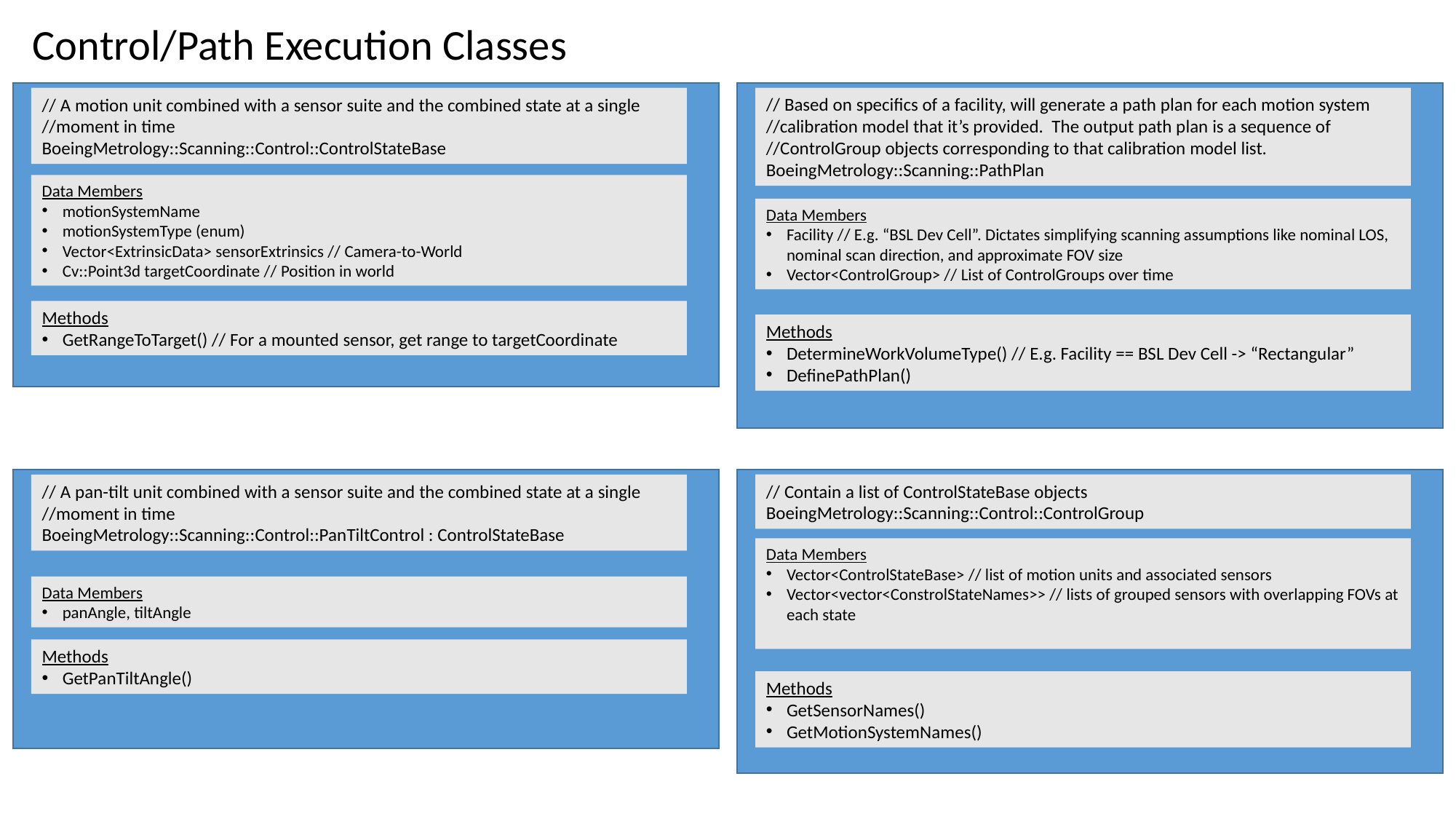

# Control/Path Execution Classes

// A motion unit combined with a sensor suite and the combined state at a single //moment in time
BoeingMetrology::Scanning::Control::ControlStateBase
// Based on specifics of a facility, will generate a path plan for each motion system //calibration model that it’s provided.  The output path plan is a sequence of //ControlGroup objects corresponding to that calibration model list.
BoeingMetrology::Scanning::PathPlan
Data Members
motionSystemName
motionSystemType (enum)
Vector<ExtrinsicData> sensorExtrinsics // Camera-to-World
Cv::Point3d targetCoordinate // Position in world
Data Members
Facility // E.g. “BSL Dev Cell”. Dictates simplifying scanning assumptions like nominal LOS, nominal scan direction, and approximate FOV size
Vector<ControlGroup> // List of ControlGroups over time
Methods
GetRangeToTarget() // For a mounted sensor, get range to targetCoordinate
Methods
DetermineWorkVolumeType() // E.g. Facility == BSL Dev Cell -> “Rectangular”
DefinePathPlan()

// A pan-tilt unit combined with a sensor suite and the combined state at a single //moment in time
BoeingMetrology::Scanning::Control::PanTiltControl : ControlStateBase
// Contain a list of ControlStateBase objects
BoeingMetrology::Scanning::Control::ControlGroup
Data Members
Vector<ControlStateBase> // list of motion units and associated sensors
Vector<vector<ConstrolStateNames>> // lists of grouped sensors with overlapping FOVs at each state

Data Members
panAngle, tiltAngle
Methods
GetPanTiltAngle()
Methods
GetSensorNames()
GetMotionSystemNames()